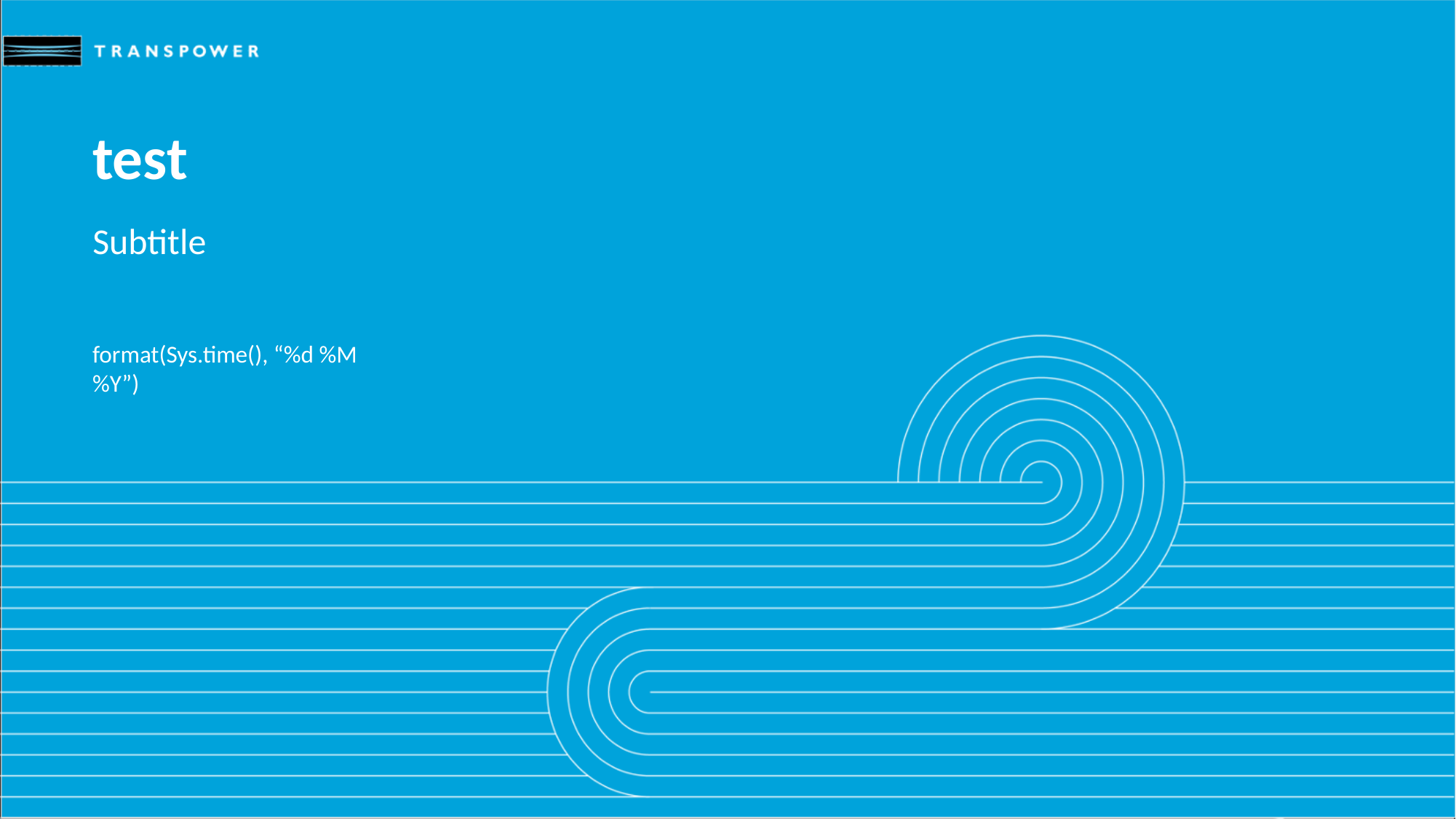

# test
Subtitle
format(Sys.time(), “%d %M %Y”)